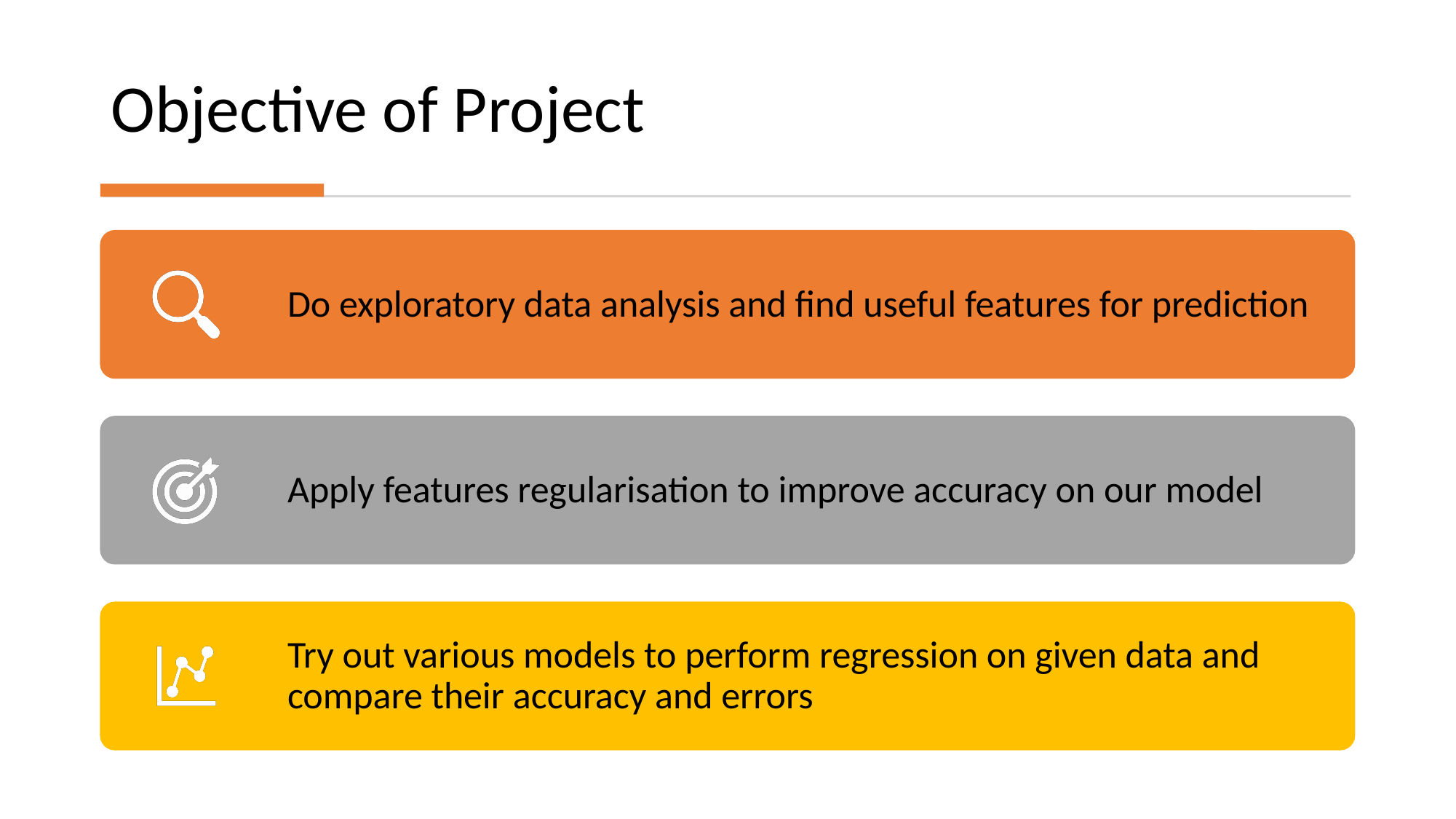

# Objective of Project

Do exploratory data analysis and find useful features for prediction
Apply features regularisation to improve accuracy on our model
Try out various models to perform regression on given data and compare their accuracy and errors